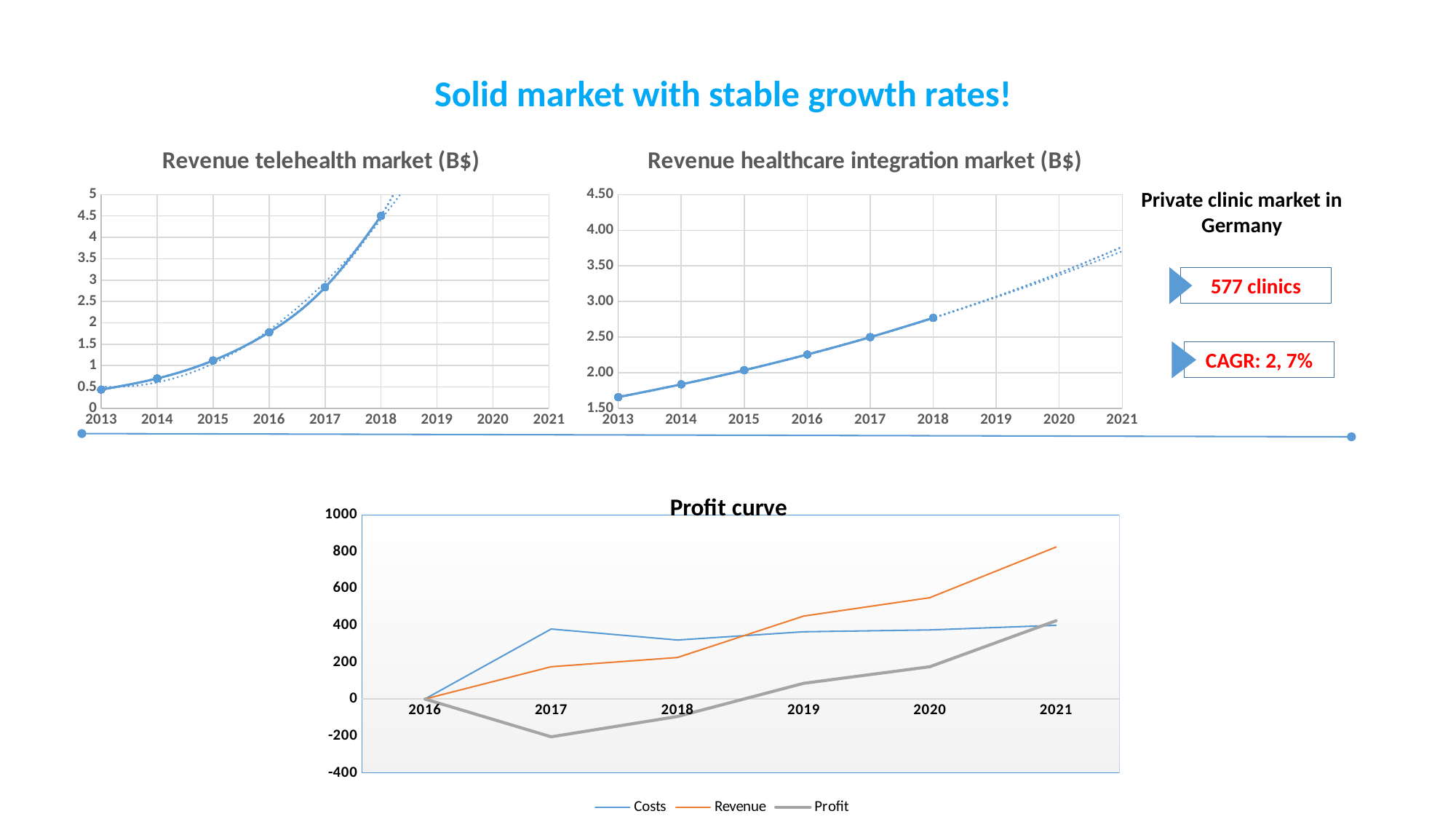

Solid market with stable growth rates!

### Chart: Revenue telehealth market (B$)

| Category | Y-Werte |
|---|---|

### Chart:  Revenue healthcare integration market (B$)

| Category | Y-Werte |
|---|---|
Private clinic market in Germany
577 clinics

CAGR: 2, 7%

### Chart: Profit curve

| Category | Costs | Revenue | Profit |
|---|---|---|---|
| 2016 | 0.0 | 0.0 | 0.0 |
| 2017 | 380.0 | 175.0 | -205.0 |
| 2018 | 320.0 | 225.0 | -95.0 |
| 2019 | 365.0 | 450.0 | 85.0 |
| 2020 | 375.0 | 550.0 | 175.0 |
| 2021 | 400.0 | 825.0 | 425.0 |